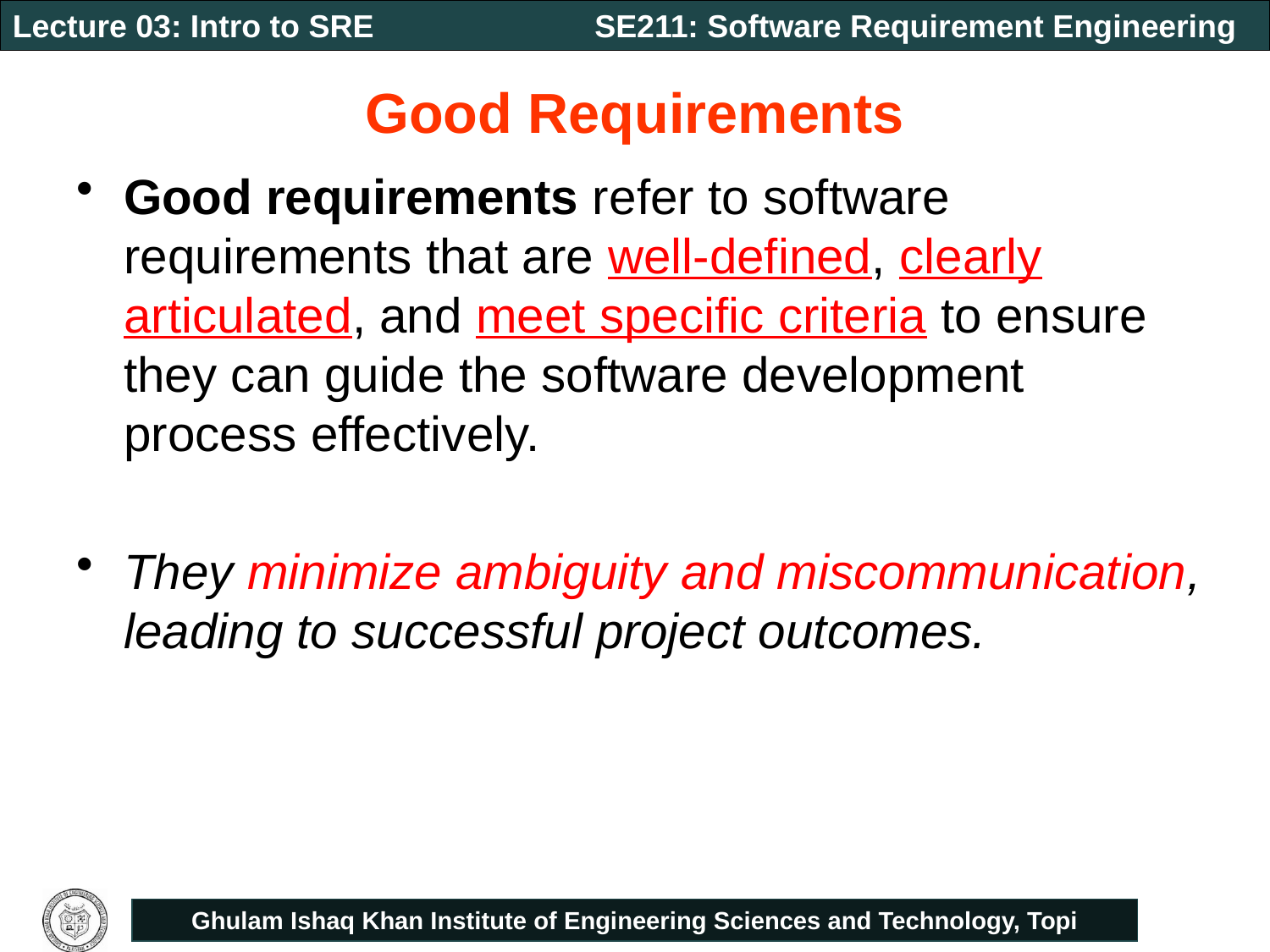

# Good Requirements
Good requirements refer to software requirements that are well-defined, clearly articulated, and meet specific criteria to ensure they can guide the software development process effectively.

They minimize ambiguity and miscommunication, leading to successful project outcomes.